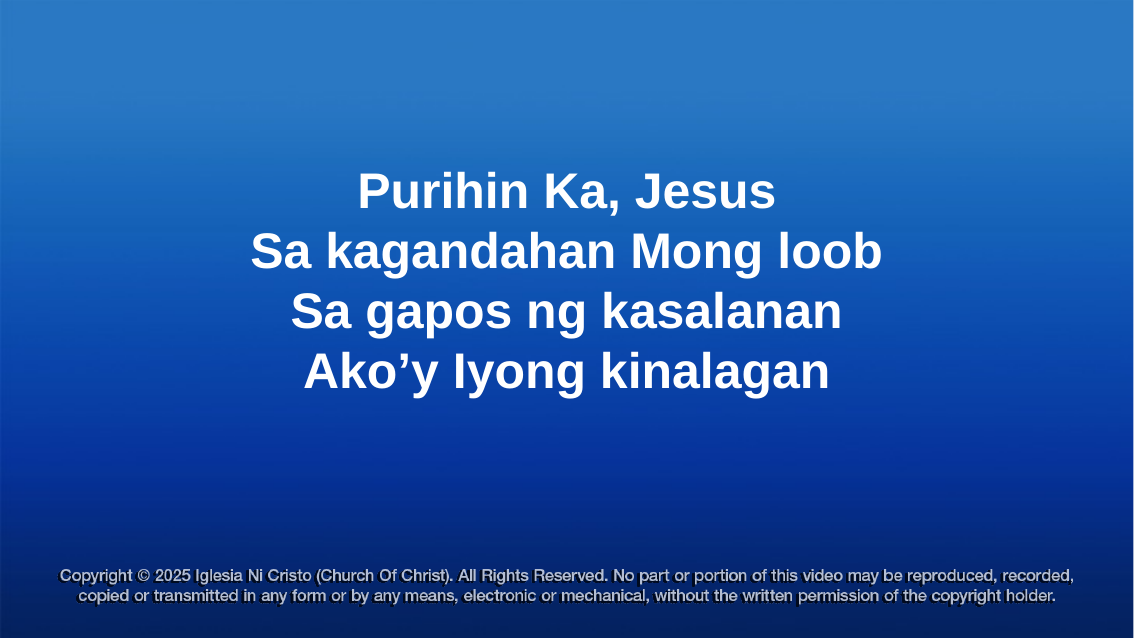

Purihin Ka, Jesus
Sa kagandahan Mong loob
Sa gapos ng kasalanan
Ako’y Iyong kinalagan